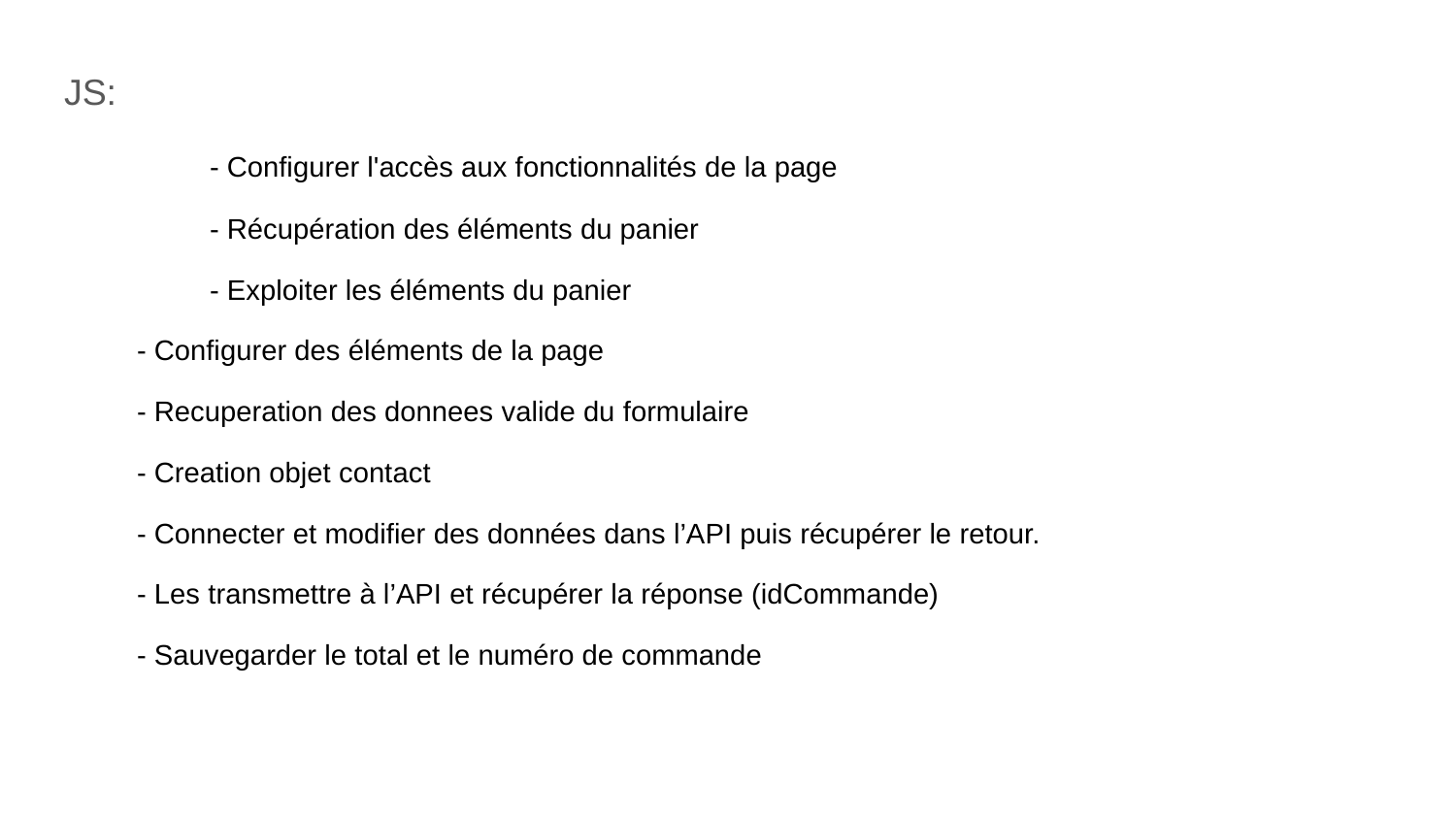

JS:
	- Configurer l'accès aux fonctionnalités de la page
	- Récupération des éléments du panier
	- Exploiter les éléments du panier
- Configurer des éléments de la page
- Recuperation des donnees valide du formulaire
- Creation objet contact
- Connecter et modifier des données dans l’API puis récupérer le retour.
- Les transmettre à l’API et récupérer la réponse (idCommande)
- Sauvegarder le total et le numéro de commande